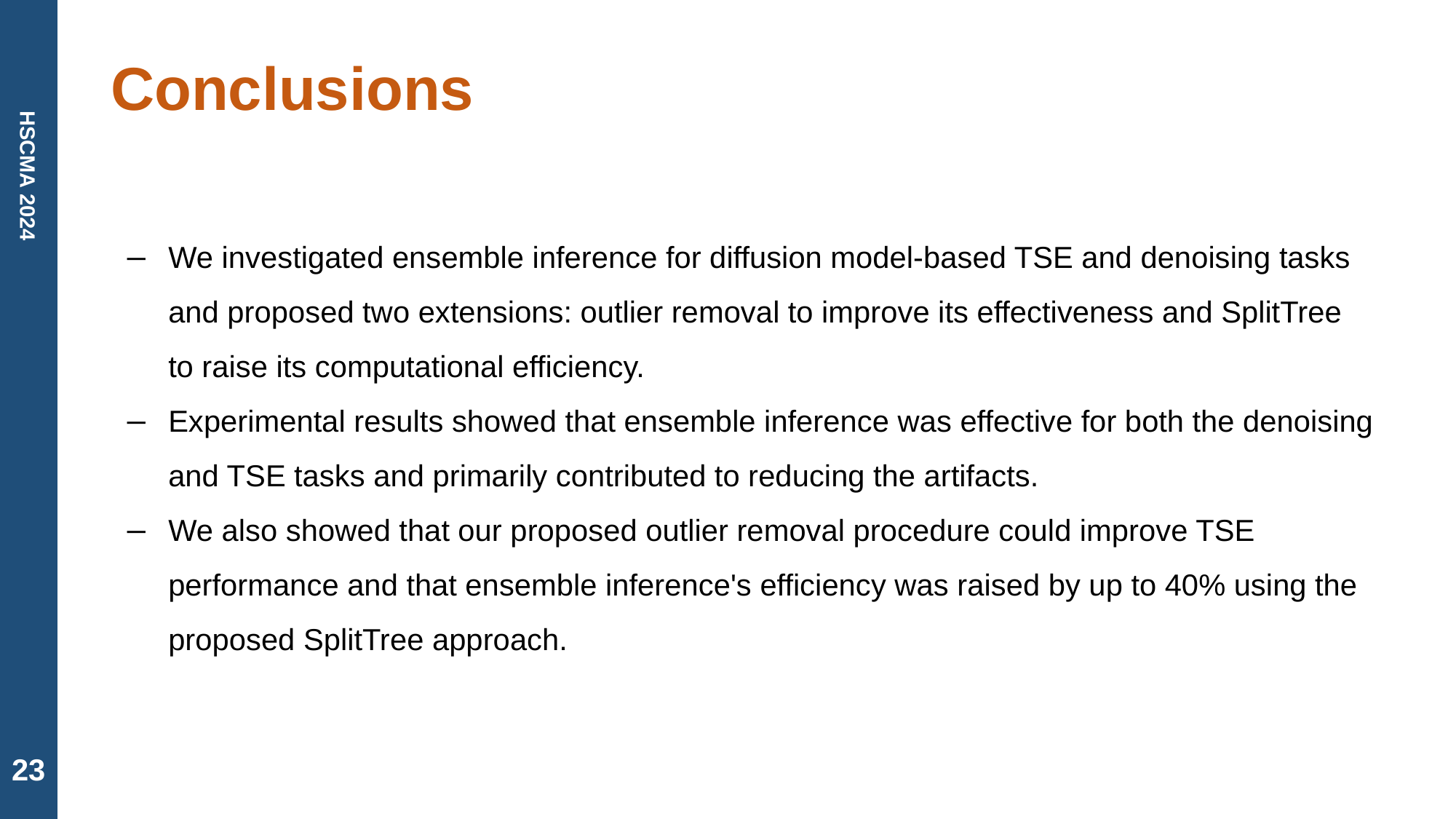

# Conclusions
We investigated ensemble inference for diffusion model-based TSE and denoising tasks and proposed two extensions: outlier removal to improve its effectiveness and SplitTree to raise its computational efficiency.
Experimental results showed that ensemble inference was effective for both the denoising and TSE tasks and primarily contributed to reducing the artifacts.
We also showed that our proposed outlier removal procedure could improve TSE performance and that ensemble inference's efficiency was raised by up to 40% using the proposed SplitTree approach.
23